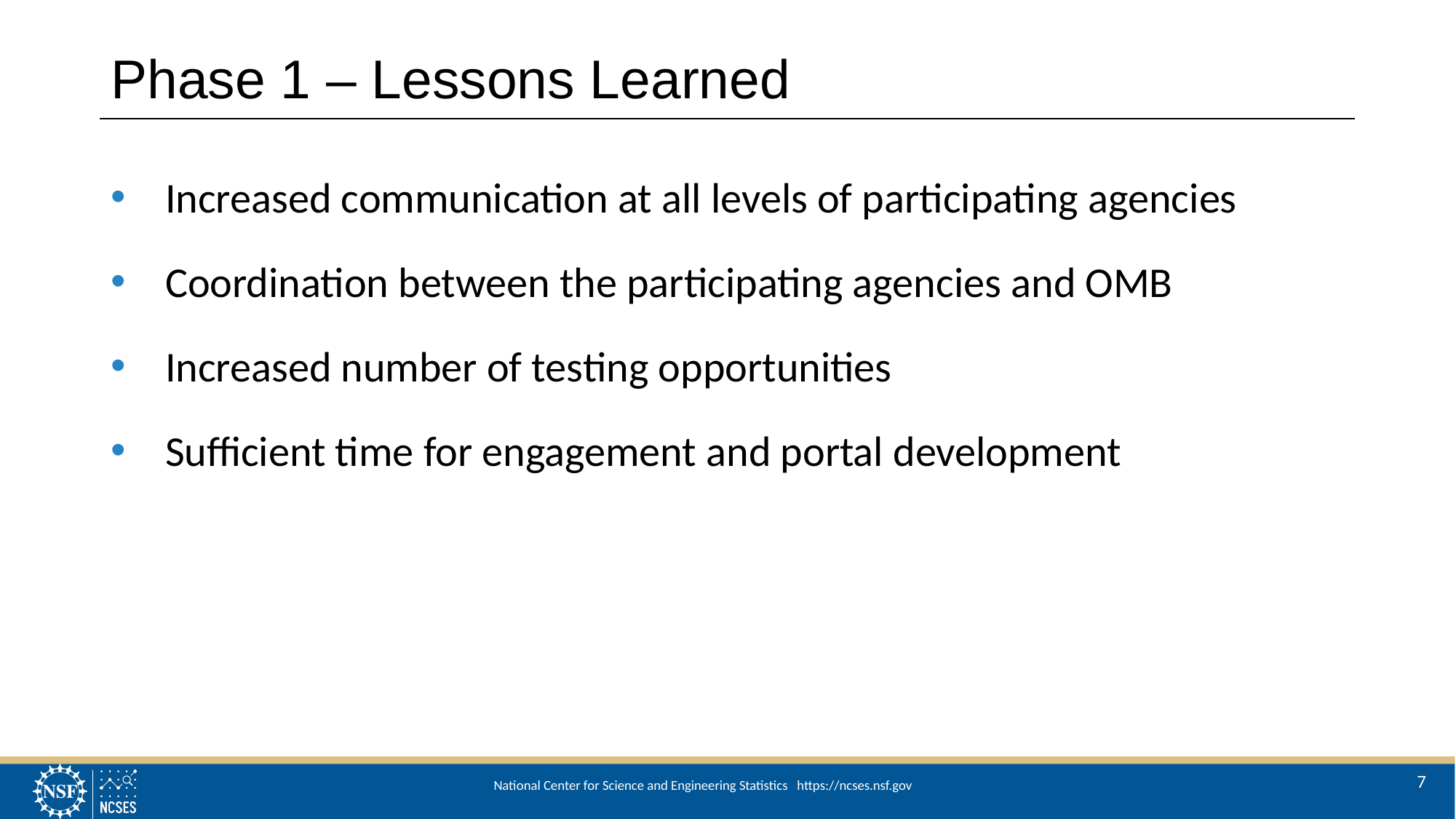

# Phase 1 – Lessons Learned
Increased communication at all levels of participating agencies
Coordination between the participating agencies and OMB
Increased number of testing opportunities
Sufficient time for engagement and portal development
7